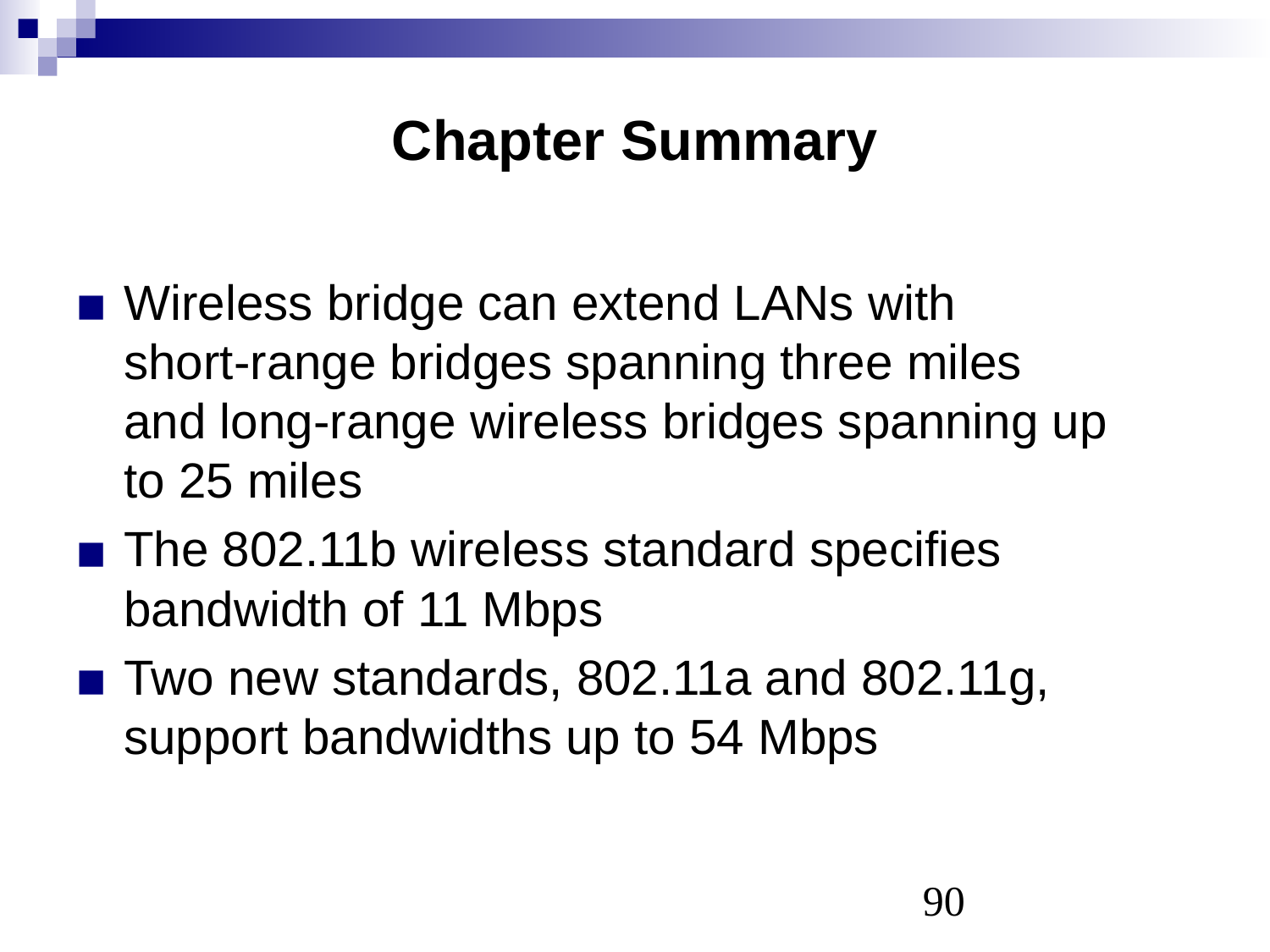

# Chapter Summary
Wireless bridge can extend LANs with
short-range bridges spanning three miles
and long-range wireless bridges spanning up
to 25 miles
The 802.11b wireless standard specifies bandwidth of 11 Mbps
Two new standards, 802.11a and 802.11g, support bandwidths up to 54 Mbps
90